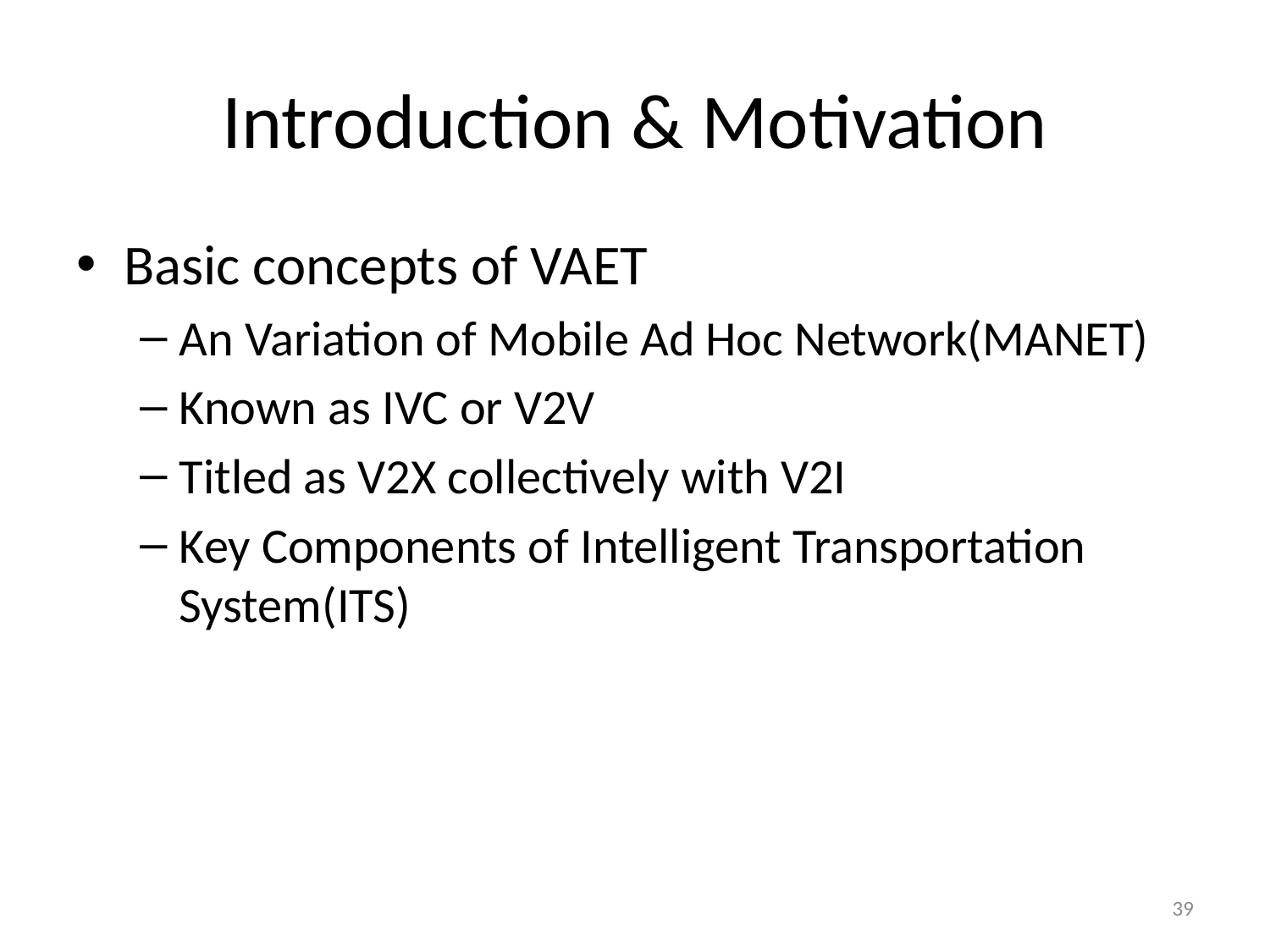

# Introduction & Motivation
Basic concepts of VAET
An Variation of Mobile Ad Hoc Network(MANET)
Known as IVC or V2V
Titled as V2X collectively with V2I
Key Components of Intelligent Transportation System(ITS)
39